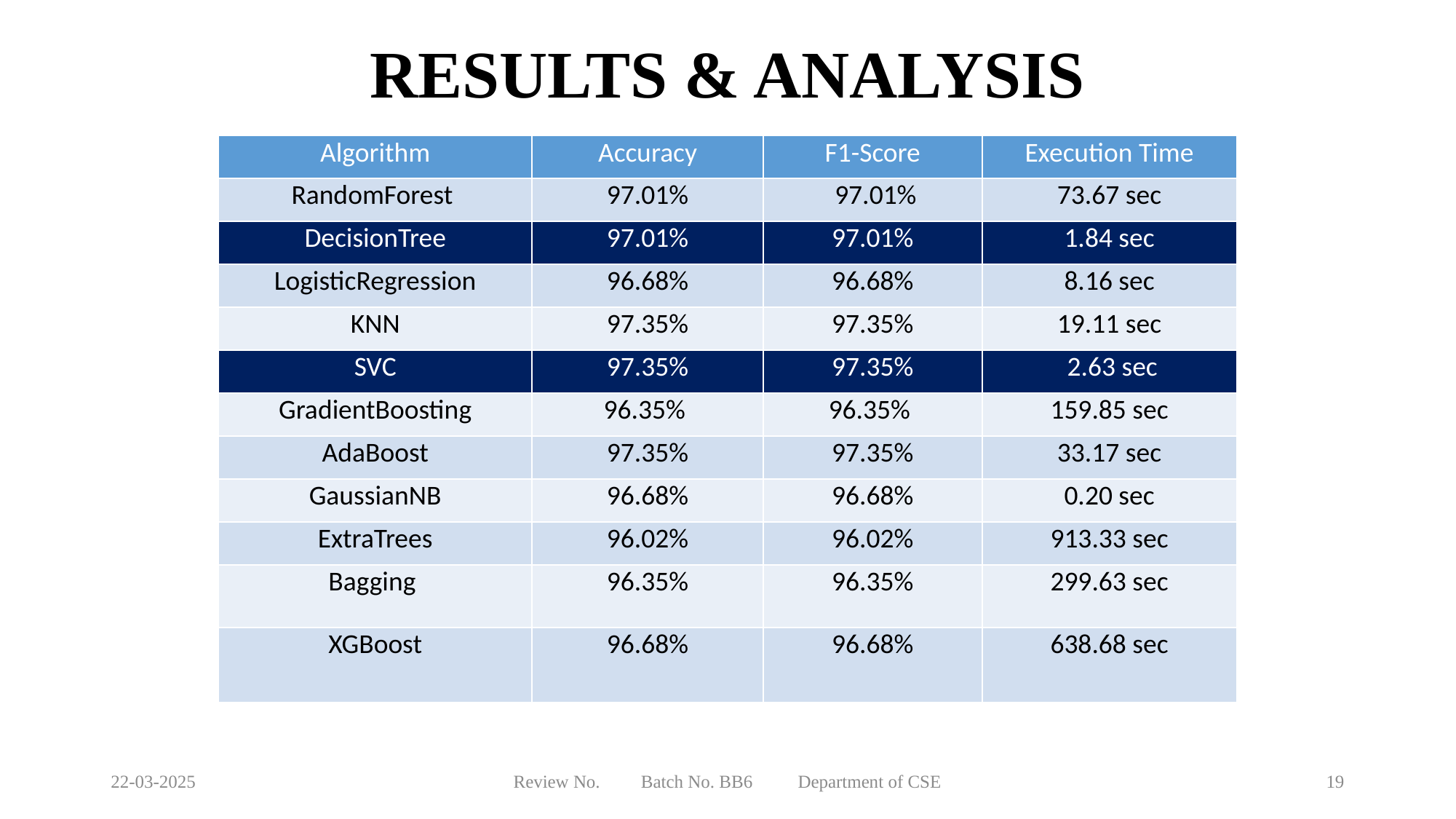

# RESULTS & ANALYSIS
| Algorithm | Accuracy | F1-Score | Execution Time |
| --- | --- | --- | --- |
| RandomForest | 97.01% | 97.01% | 73.67 sec |
| DecisionTree | 97.01% | 97.01% | 1.84 sec |
| LogisticRegression | 96.68% | 96.68% | 8.16 sec |
| KNN | 97.35% | 97.35% | 19.11 sec |
| SVC | 97.35% | 97.35% | 2.63 sec |
| GradientBoosting | 96.35% | 96.35% | 159.85 sec |
| AdaBoost | 97.35% | 97.35% | 33.17 sec |
| GaussianNB | 96.68% | 96.68% | 0.20 sec |
| ExtraTrees | 96.02% | 96.02% | 913.33 sec |
| Bagging | 96.35% | 96.35% | 299.63 sec |
| XGBoost | 96.68% | 96.68% | 638.68 sec |
22-03-2025
Review No.         Batch No. BB6          Department of CSE
19